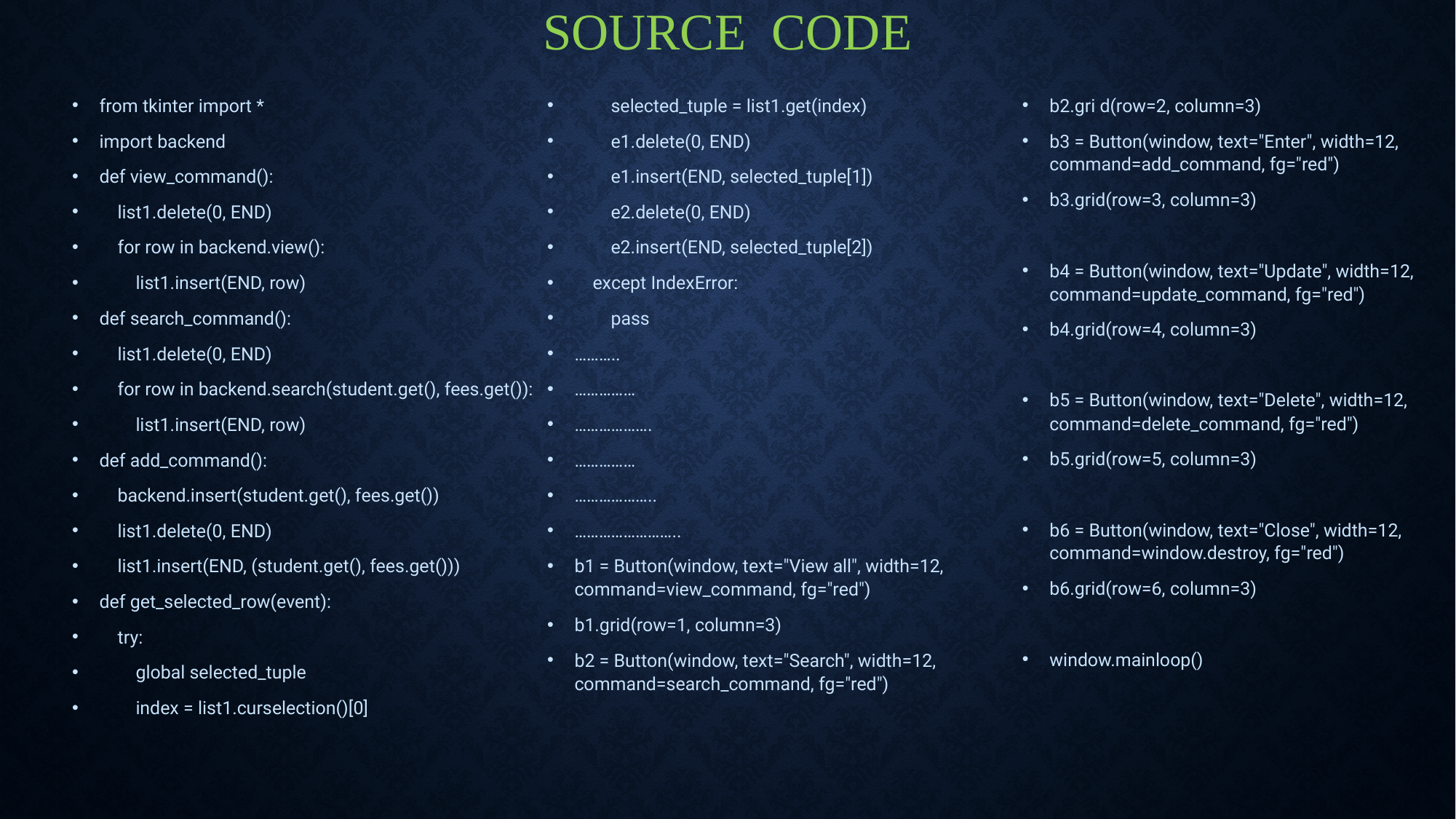

Source  Code
from tkinter import *
import backend
def view_command():
    list1.delete(0, END)
    for row in backend.view():
        list1.insert(END, row)
def search_command():
    list1.delete(0, END)
    for row in backend.search(student.get(), fees.get()):
        list1.insert(END, row)
def add_command():
    backend.insert(student.get(), fees.get())
    list1.delete(0, END)
    list1.insert(END, (student.get(), fees.get()))
def get_selected_row(event):
    try:
        global selected_tuple
        index = list1.curselection()[0]
        selected_tuple = list1.get(index)
        e1.delete(0, END)
        e1.insert(END, selected_tuple[1])
        e2.delete(0, END)
        e2.insert(END, selected_tuple[2])
    except IndexError:
        pass
………..
……………
……………….
……………
………………..
……………………..
b1 = Button(window, text="View all", width=12, command=view_command, fg="red")
b1.grid(row=1, column=3)
b2 = Button(window, text="Search", width=12, command=search_command, fg="red")
b2.gri d(row=2, column=3)
b3 = Button(window, text="Enter", width=12, command=add_command, fg="red")
b3.grid(row=3, column=3)

b4 = Button(window, text="Update", width=12, command=update_command, fg="red")
b4.grid(row=4, column=3)

b5 = Button(window, text="Delete", width=12, command=delete_command, fg="red")
b5.grid(row=5, column=3)

b6 = Button(window, text="Close", width=12, command=window.destroy, fg="red")
b6.grid(row=6, column=3)

window.mainloop()